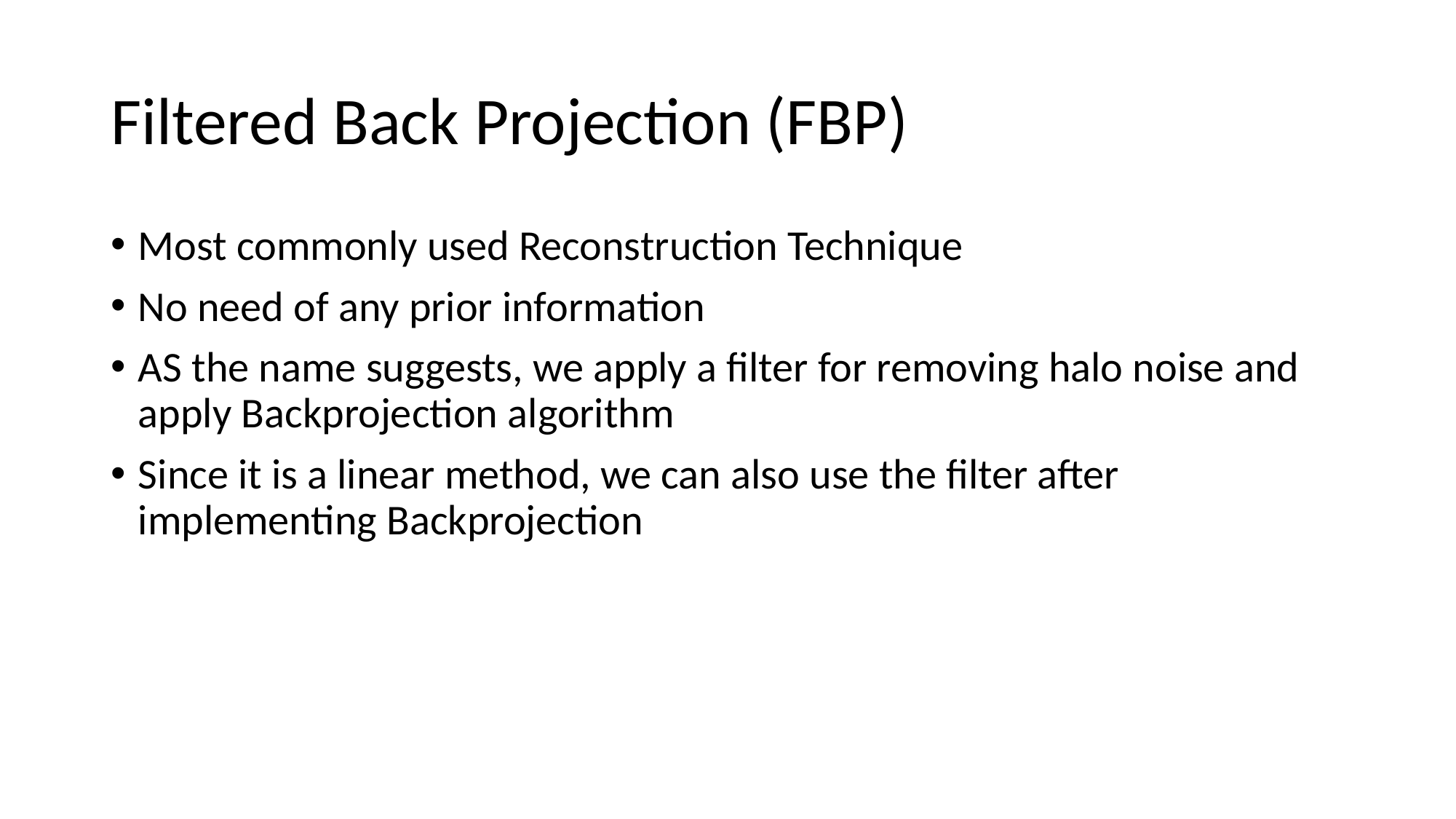

# Filtered Back Projection (FBP)
Most commonly used Reconstruction Technique
No need of any prior information
AS the name suggests, we apply a filter for removing halo noise and apply Backprojection algorithm
Since it is a linear method, we can also use the filter after implementing Backprojection